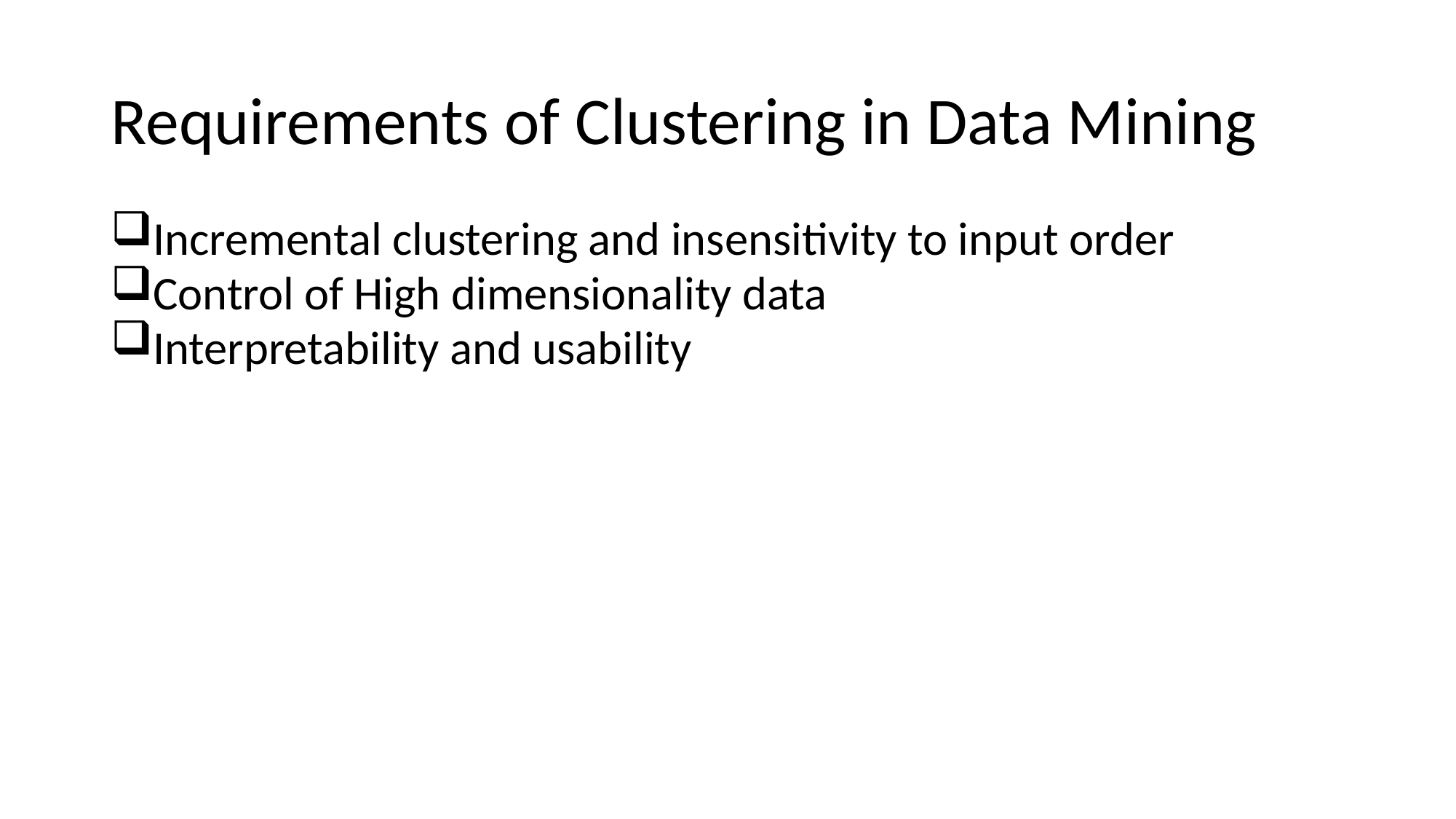

# Requirements of Clustering in Data Mining
Incremental clustering and insensitivity to input order
Control of High dimensionality data
Interpretability and usability